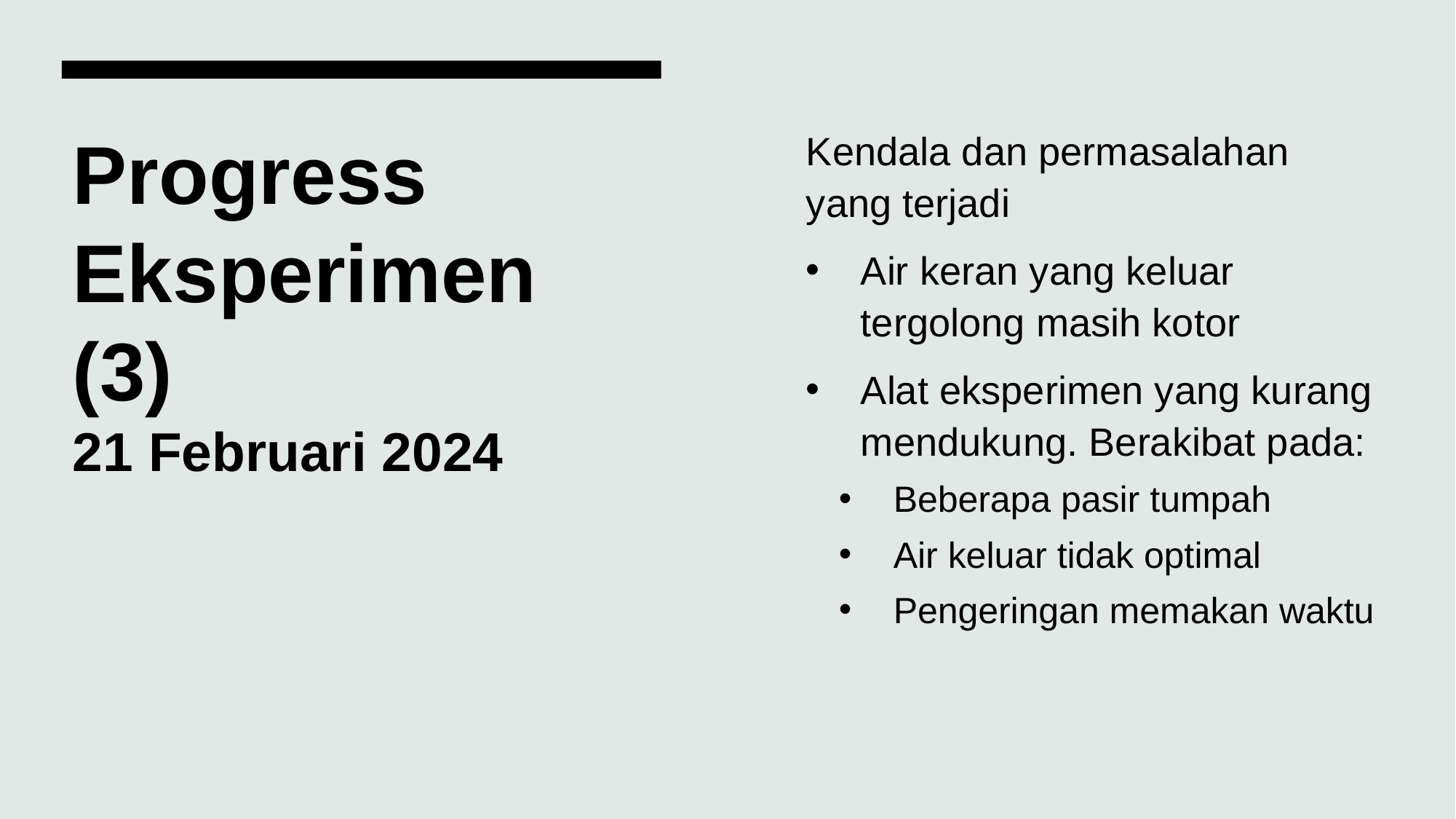

Kendala dan permasalahan yang terjadi
Air keran yang keluar tergolong masih kotor
Alat eksperimen yang kurang mendukung. Berakibat pada:
Beberapa pasir tumpah
Air keluar tidak optimal
Pengeringan memakan waktu
# Progress Eksperimen (3) 21 Februari 2024